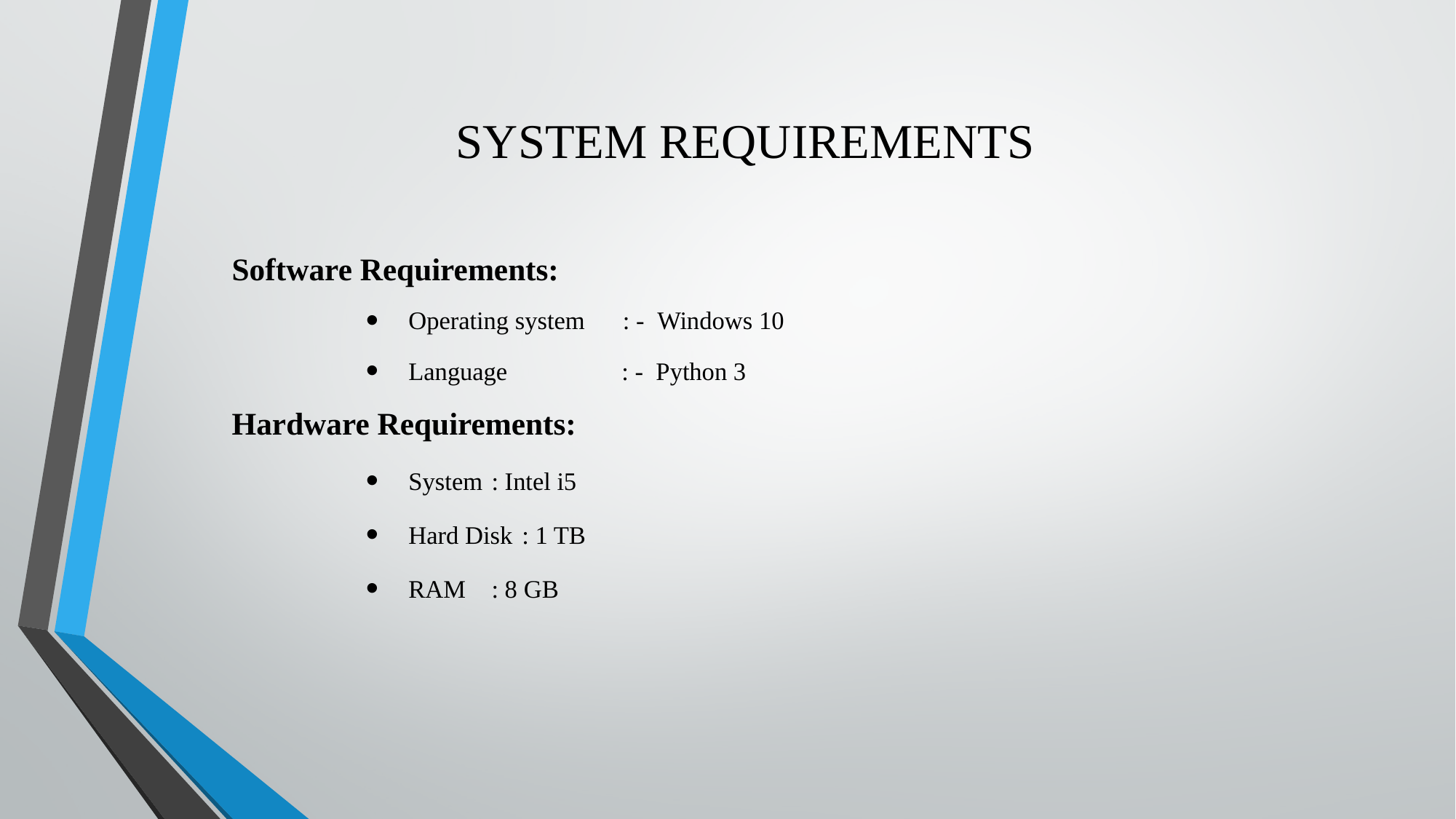

# SYSTEM REQUIREMENTS
Software Requirements:
Operating system      : -  Windows 10
Language                  : -  Python 3

Hardware Requirements:
System	: Intel i5
Hard Disk	: 1 TB
RAM	: 8 GB